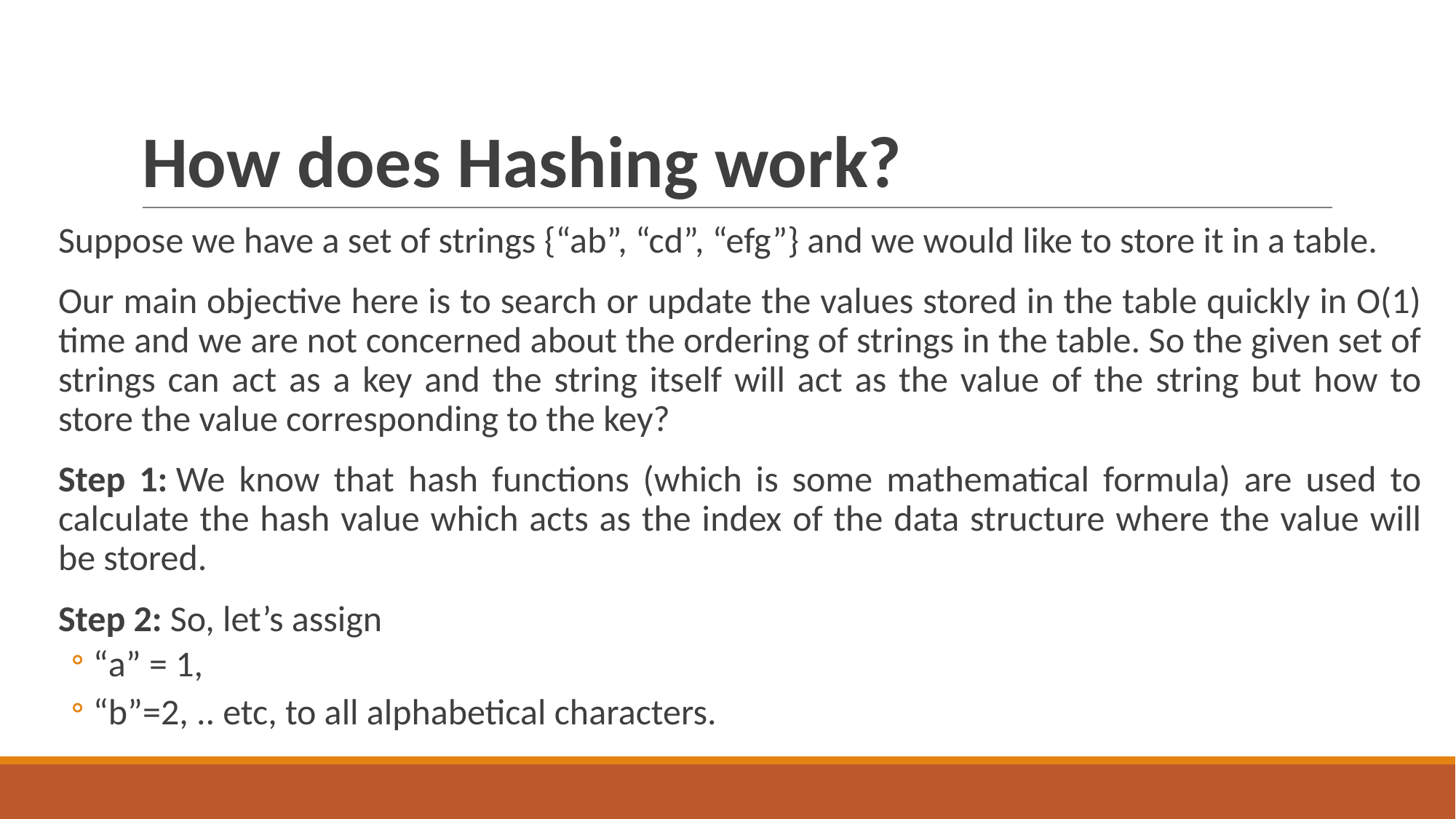

# How does Hashing work?
Suppose we have a set of strings {“ab”, “cd”, “efg”} and we would like to store it in a table.
Our main objective here is to search or update the values stored in the table quickly in O(1) time and we are not concerned about the ordering of strings in the table. So the given set of strings can act as a key and the string itself will act as the value of the string but how to store the value corresponding to the key?
Step 1: We know that hash functions (which is some mathematical formula) are used to calculate the hash value which acts as the index of the data structure where the value will be stored.
Step 2: So, let’s assign
“a” = 1,
“b”=2, .. etc, to all alphabetical characters.